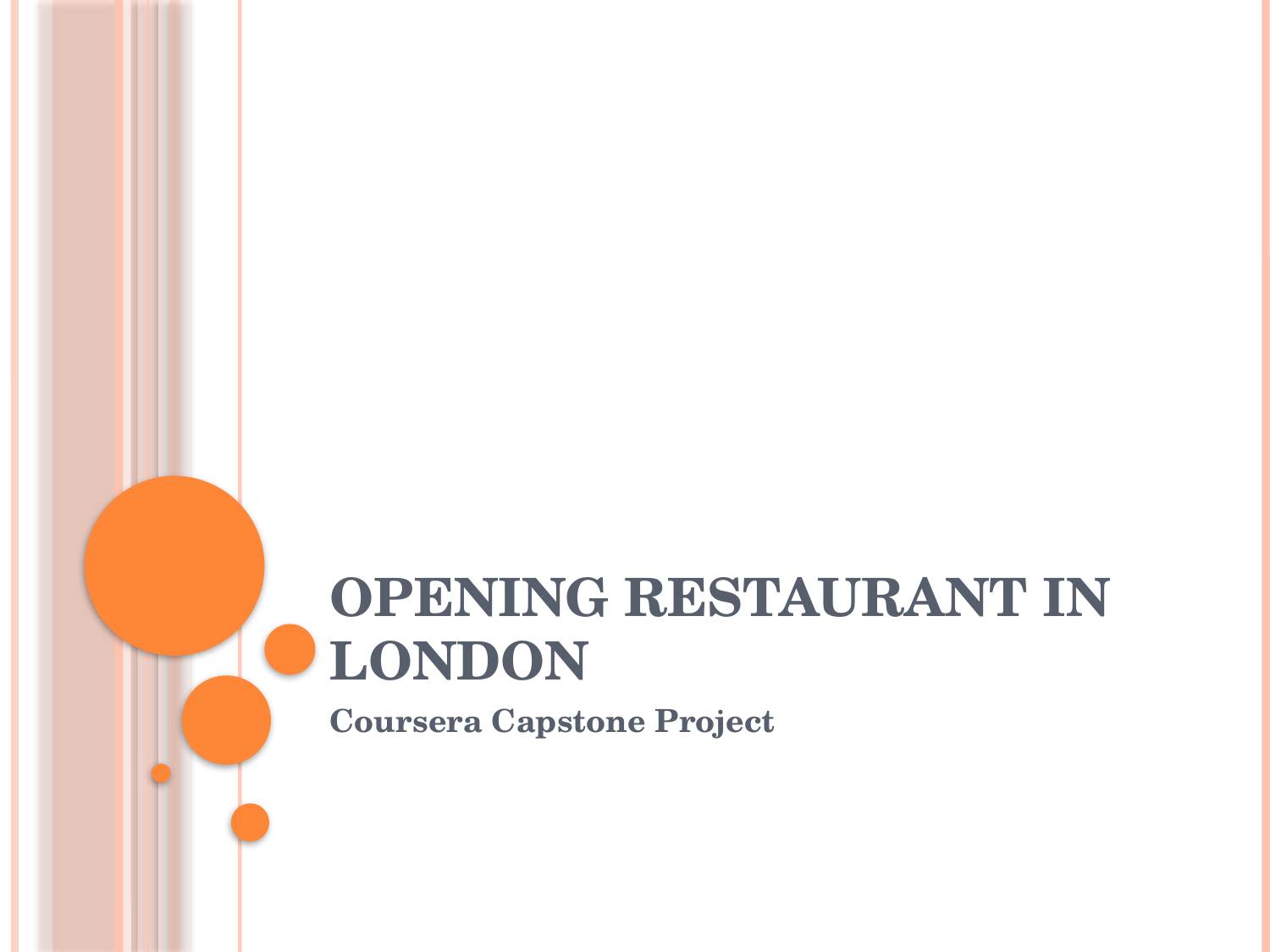

# Opening Restaurant in London
Coursera Capstone Project